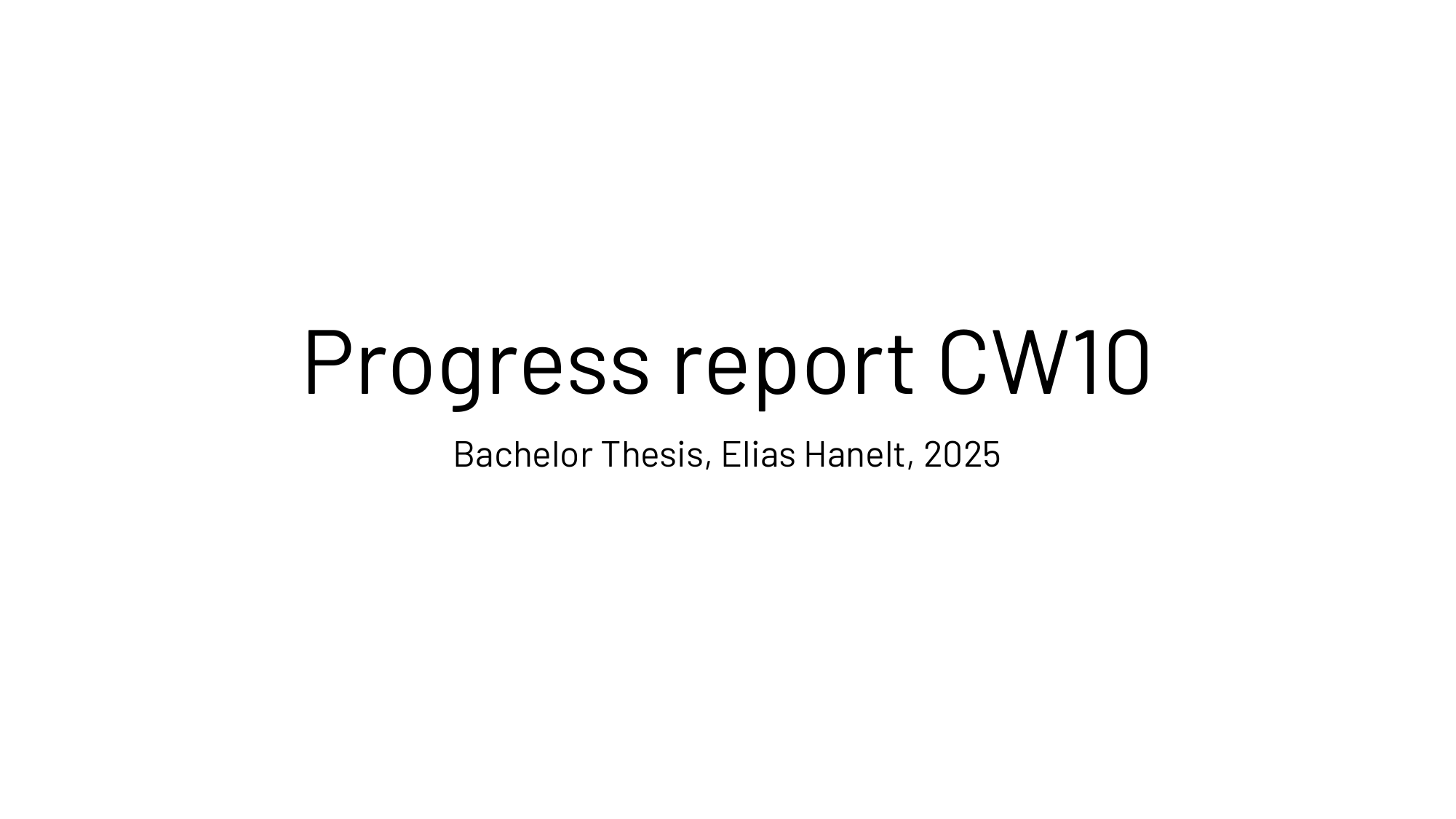

# Progress report CW10
Bachelor Thesis, Elias Hanelt, 2025